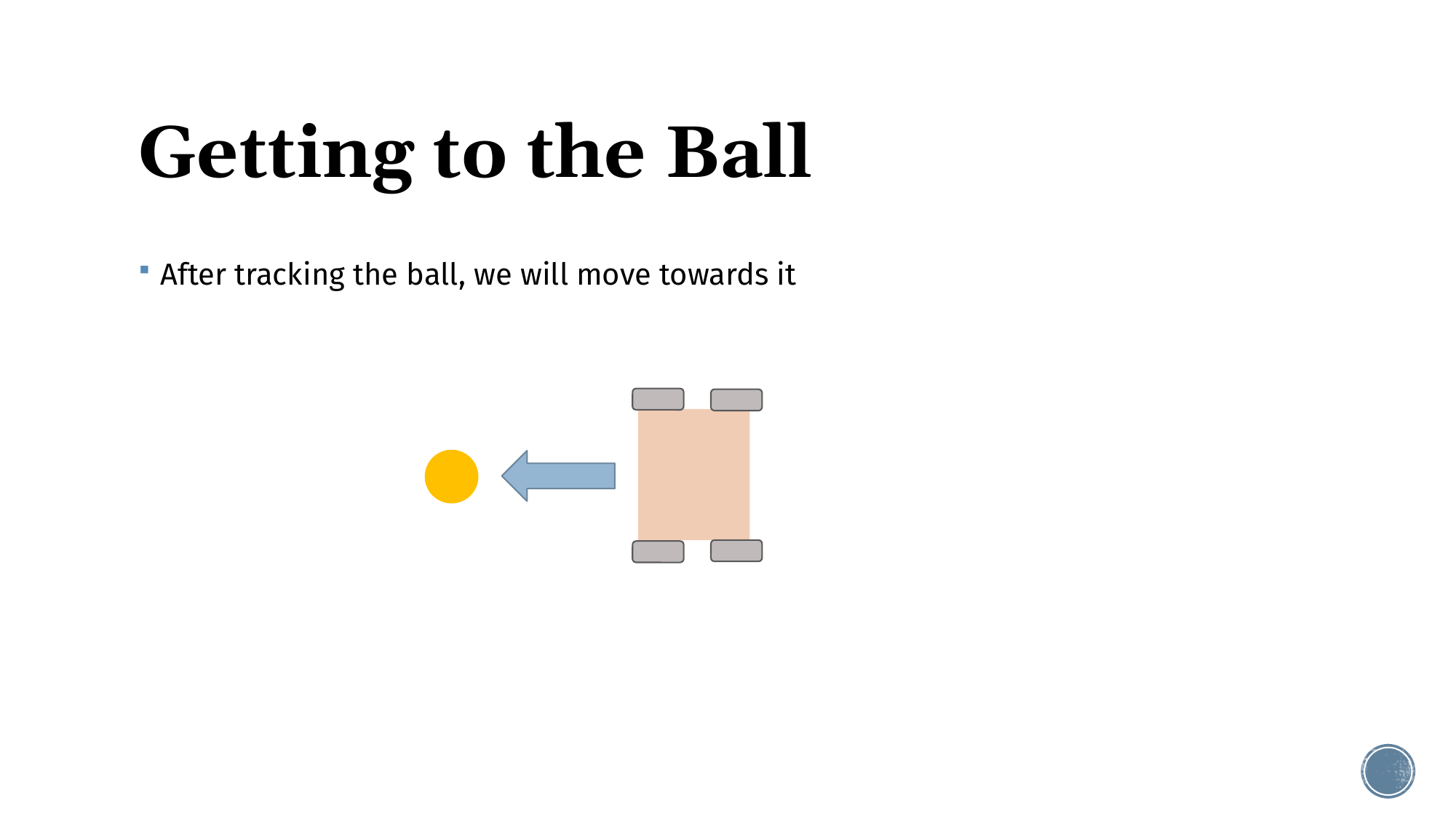

# Getting to the Ball
After tracking the ball, we will move towards it